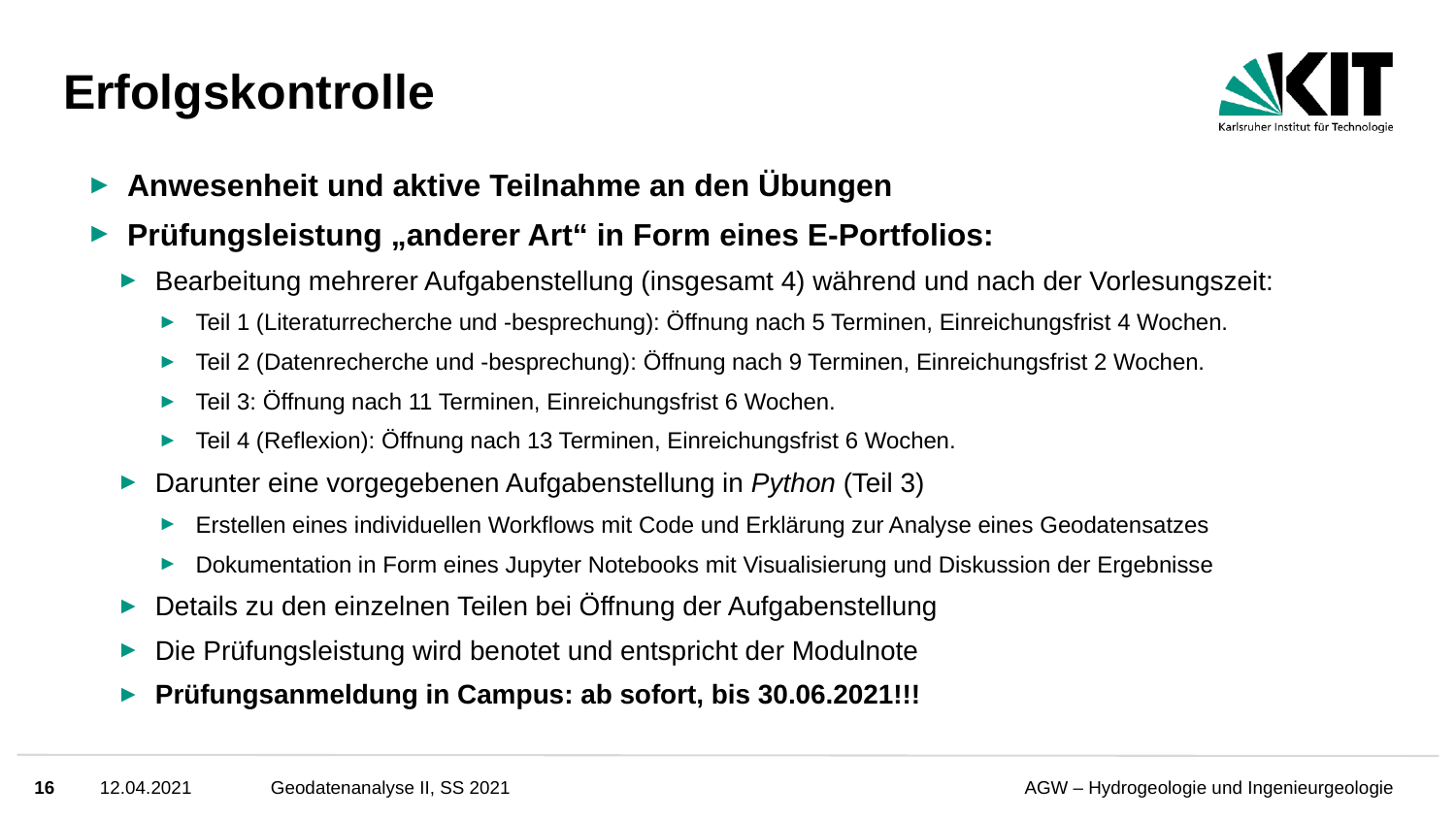

# Erfolgskontrolle
Anwesenheit und aktive Teilnahme an den Übungen
Prüfungsleistung „anderer Art“ in Form eines E-Portfolios:
Bearbeitung mehrerer Aufgabenstellung (insgesamt 4) während und nach der Vorlesungszeit:
Teil 1 (Literaturrecherche und -besprechung): Öffnung nach 5 Terminen, Einreichungsfrist 4 Wochen.
Teil 2 (Datenrecherche und -besprechung): Öffnung nach 9 Terminen, Einreichungsfrist 2 Wochen.
Teil 3: Öffnung nach 11 Terminen, Einreichungsfrist 6 Wochen.
Teil 4 (Reflexion): Öffnung nach 13 Terminen, Einreichungsfrist 6 Wochen.
Darunter eine vorgegebenen Aufgabenstellung in Python (Teil 3)
Erstellen eines individuellen Workflows mit Code und Erklärung zur Analyse eines Geodatensatzes
Dokumentation in Form eines Jupyter Notebooks mit Visualisierung und Diskussion der Ergebnisse
Details zu den einzelnen Teilen bei Öffnung der Aufgabenstellung
Die Prüfungsleistung wird benotet und entspricht der Modulnote
Prüfungsanmeldung in Campus: ab sofort, bis 30.06.2021!!!
16
12.04.2021